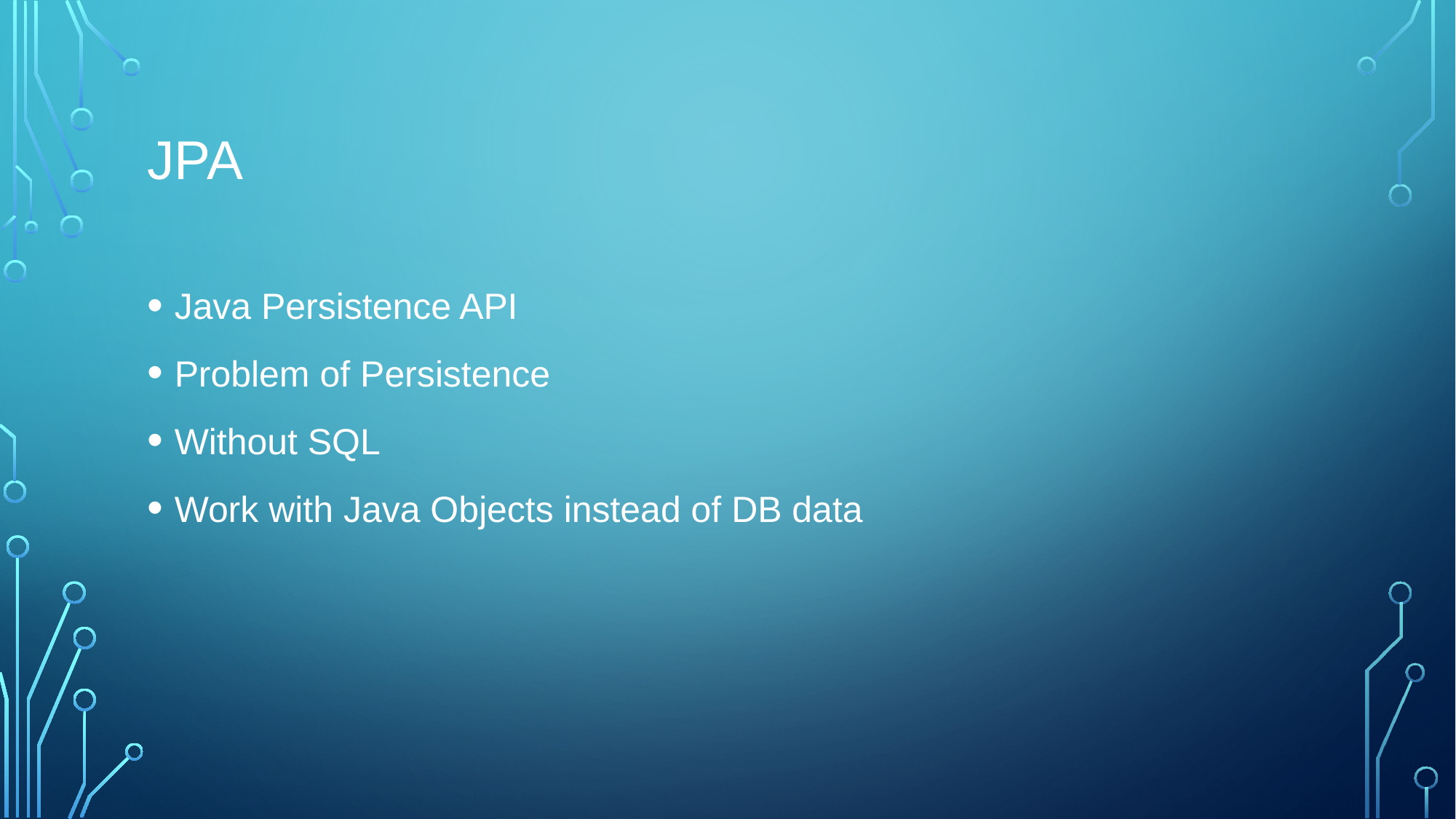

# JPA
Java Persistence API
Problem of Persistence
Without SQL
Work with Java Objects instead of DB data